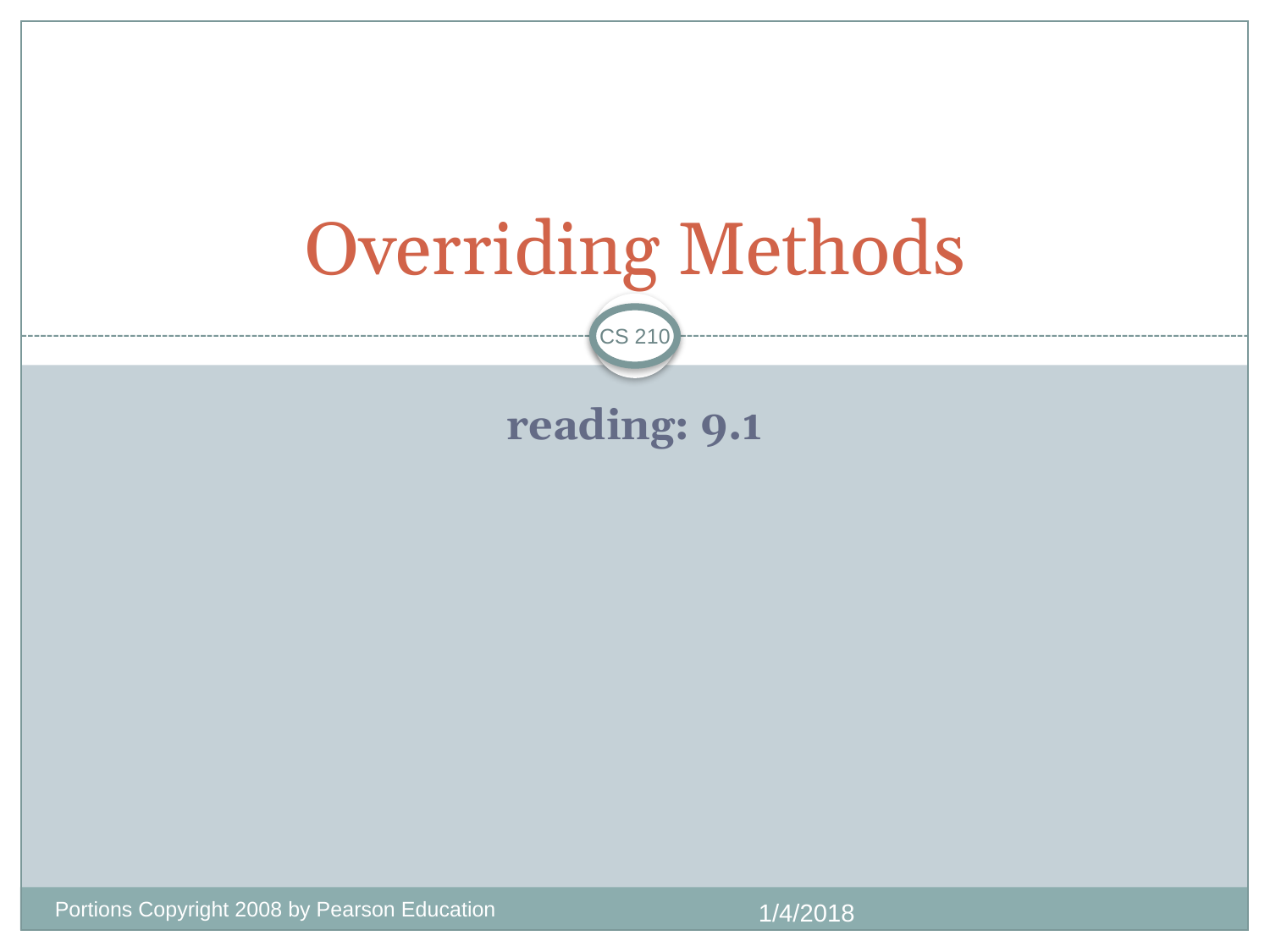

# Overriding Methods
CS 210
reading: 9.1

Portions Copyright 2008 by Pearson Education
1/4/2018